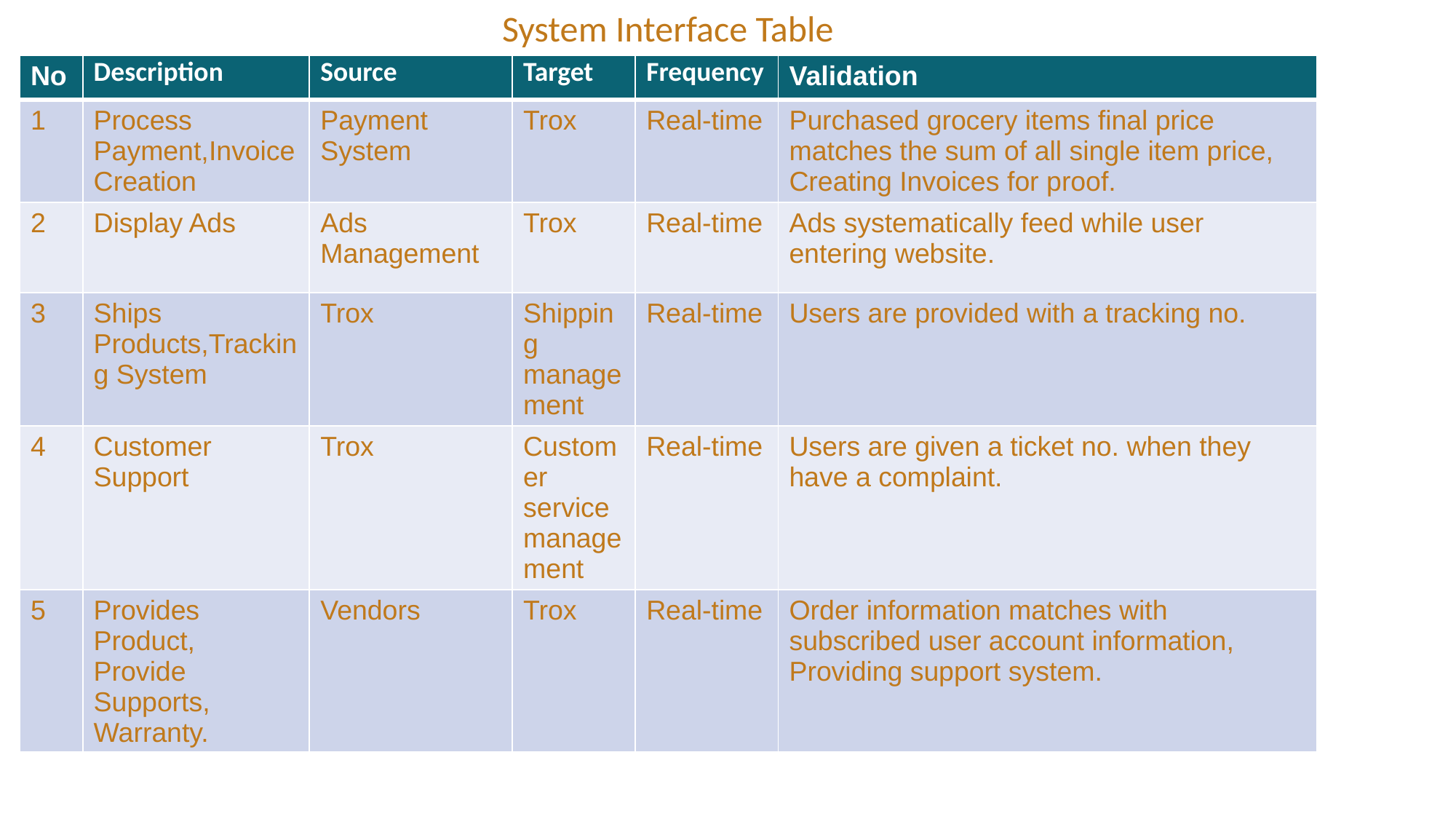

System Interface Table
| No | Description | Source | Target | Frequency | Validation |
| --- | --- | --- | --- | --- | --- |
| 1 | Process Payment,Invoice Creation | Payment System | Trox | Real-time | Purchased grocery items final price matches the sum of all single item price, Creating Invoices for proof. |
| 2 | Display Ads | Ads Management | Trox | Real-time | Ads systematically feed while user entering website. |
| 3 | Ships Products,Tracking System | Trox | Shipping management | Real-time | Users are provided with a tracking no. |
| 4 | Customer Support | Trox | Customer service management | Real-time | Users are given a ticket no. when they have a complaint. |
| 5 | Provides Product, Provide Supports, Warranty. | Vendors | Trox | Real-time | Order information matches with subscribed user account information, Providing support system. |